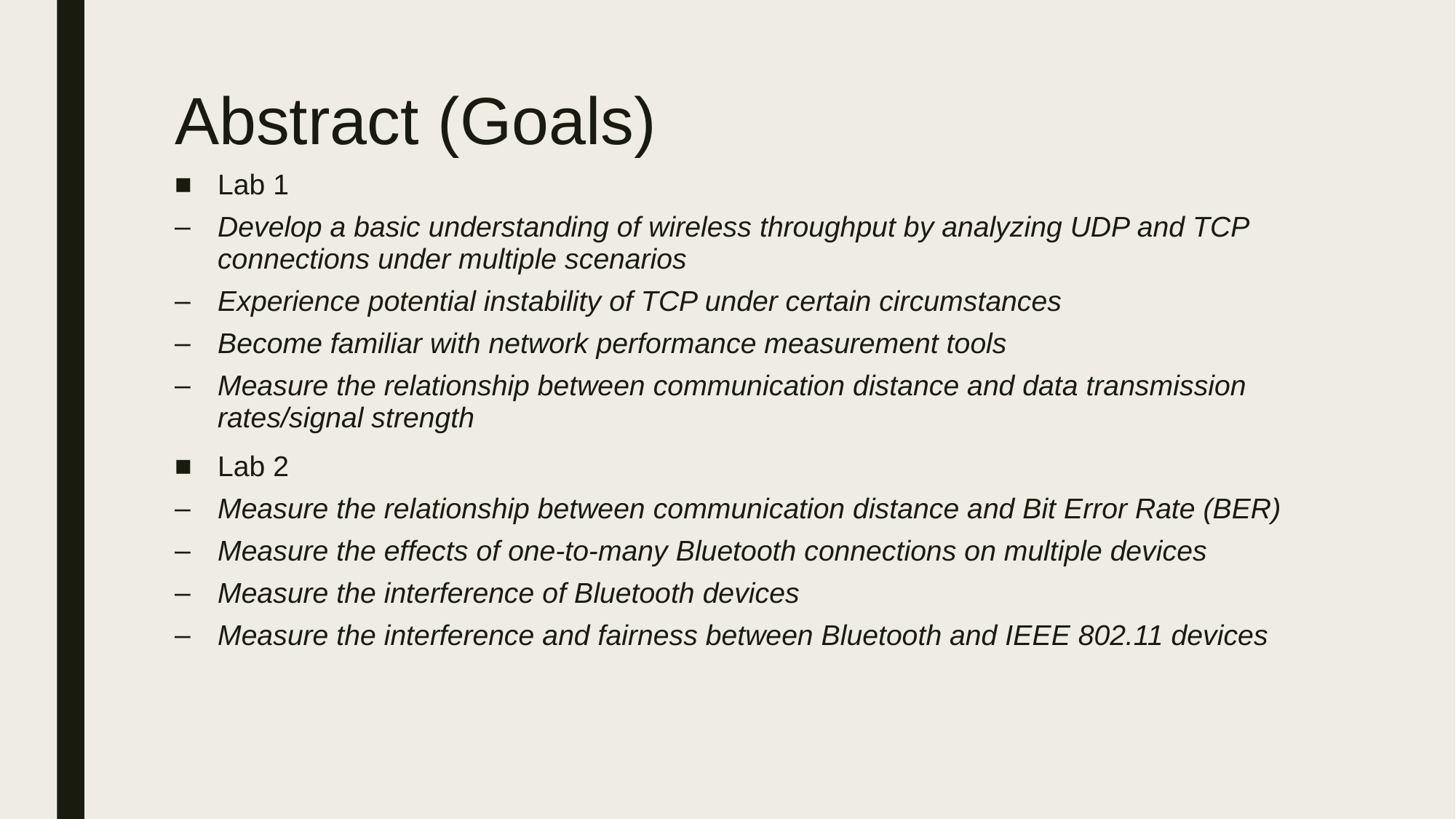

# Abstract (Goals)
Lab 1
Develop a basic understanding of wireless throughput by analyzing UDP and TCP connections under multiple scenarios
Experience potential instability of TCP under certain circumstances
Become familiar with network performance measurement tools
Measure the relationship between communication distance and data transmission rates/signal strength
Lab 2
Measure the relationship between communication distance and Bit Error Rate (BER)
Measure the effects of one-to-many Bluetooth connections on multiple devices
Measure the interference of Bluetooth devices
Measure the interference and fairness between Bluetooth and IEEE 802.11 devices